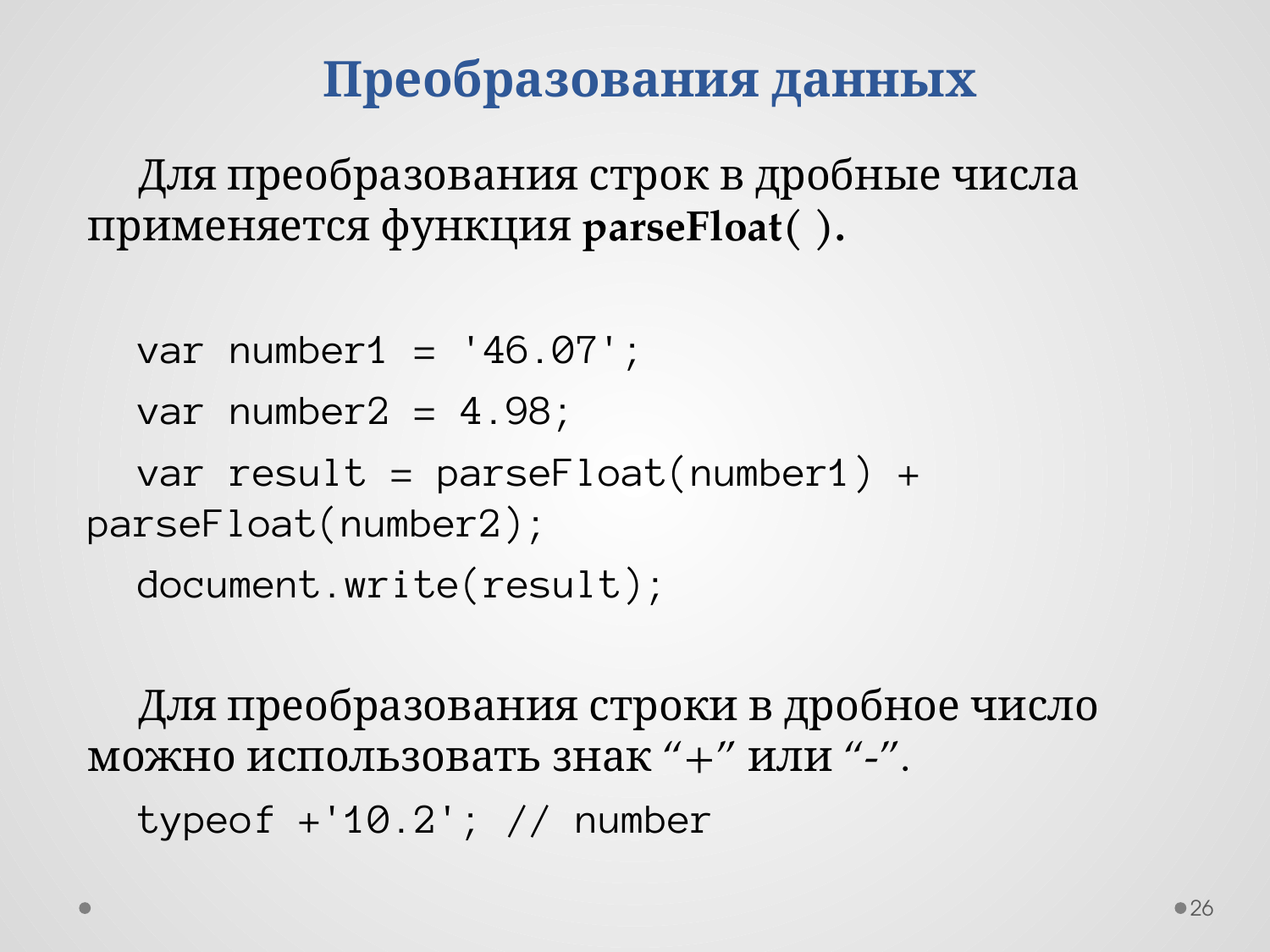

Преобразования данных
Для преобразования строк в дробные числа применяется функция parseFloat( ).

var number1 = '46.07';
var number2 = 4.98;
var result = parseFloat(number1) + parseFloat(number2);
document.write(result);

Для преобразования строки в дробное число можно использовать знак “+” или “-”.
typeof +'10.2'; // number
26